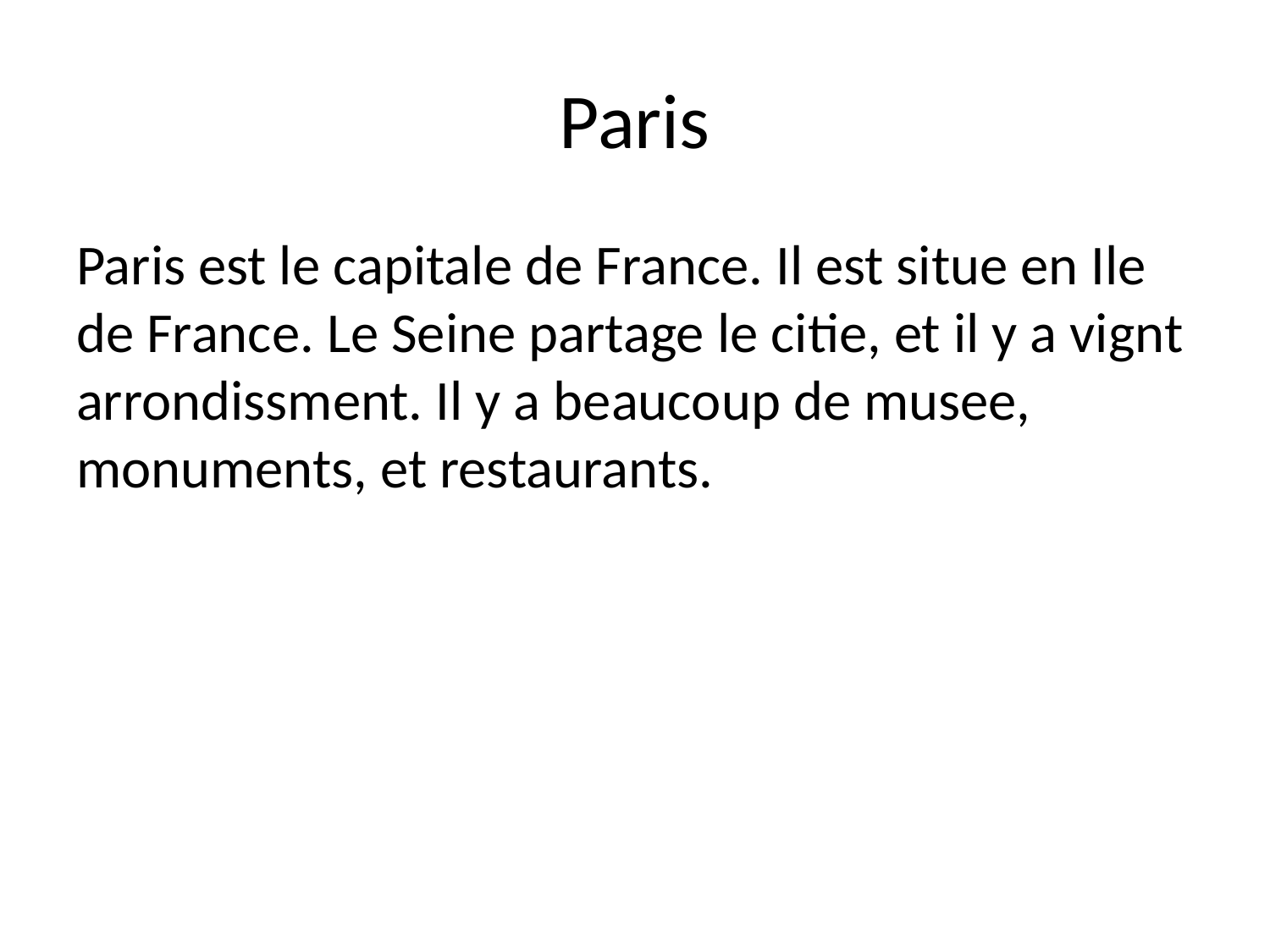

# Paris
Paris est le capitale de France. Il est situe en Ile de France. Le Seine partage le citie, et il y a vignt arrondissment. Il y a beaucoup de musee, monuments, et restaurants.